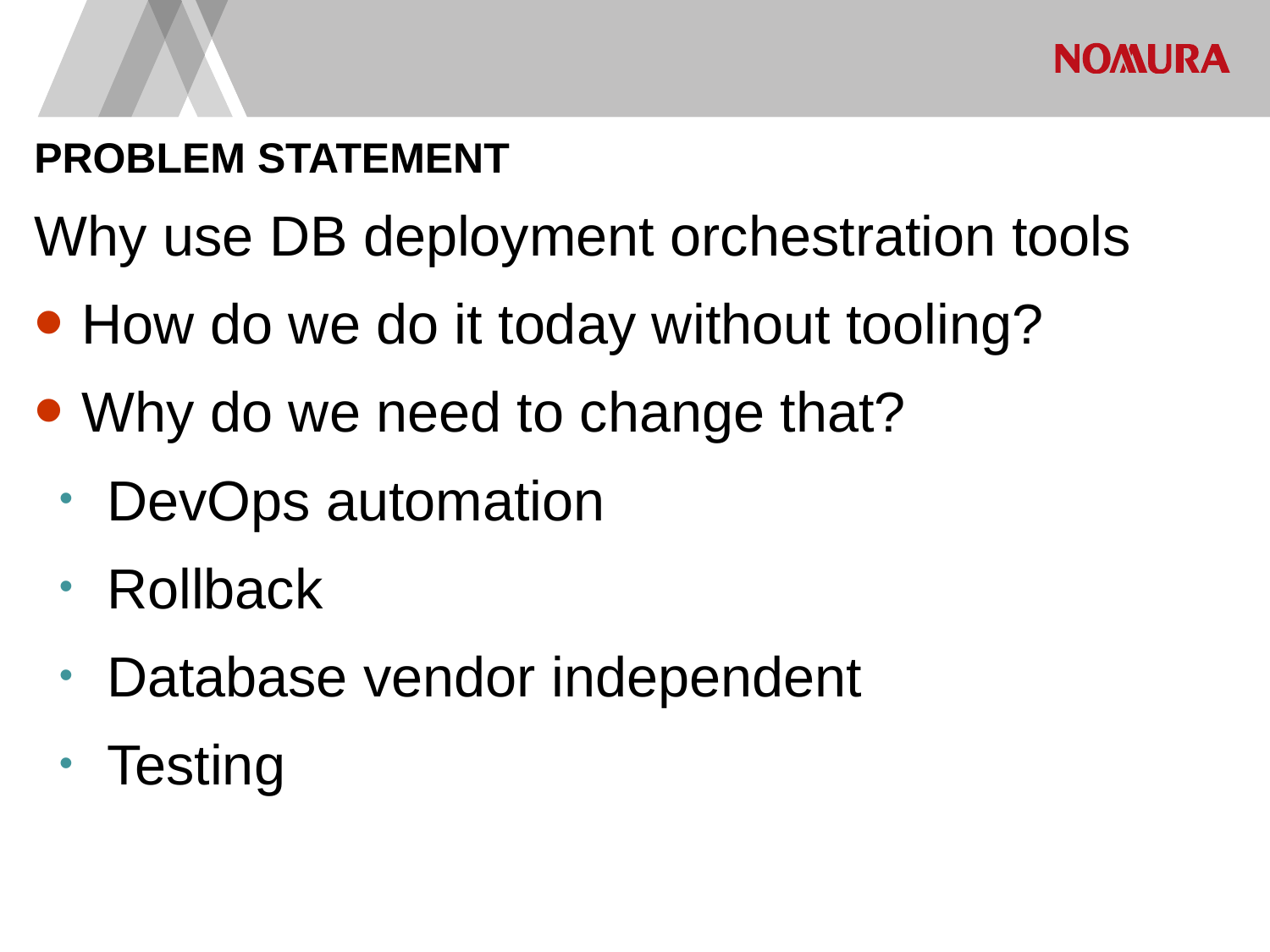

PROBLEM STATEMENT
Why use DB deployment orchestration tools
How do we do it today without tooling?
Why do we need to change that?
DevOps automation
Rollback
Database vendor independent
Testing